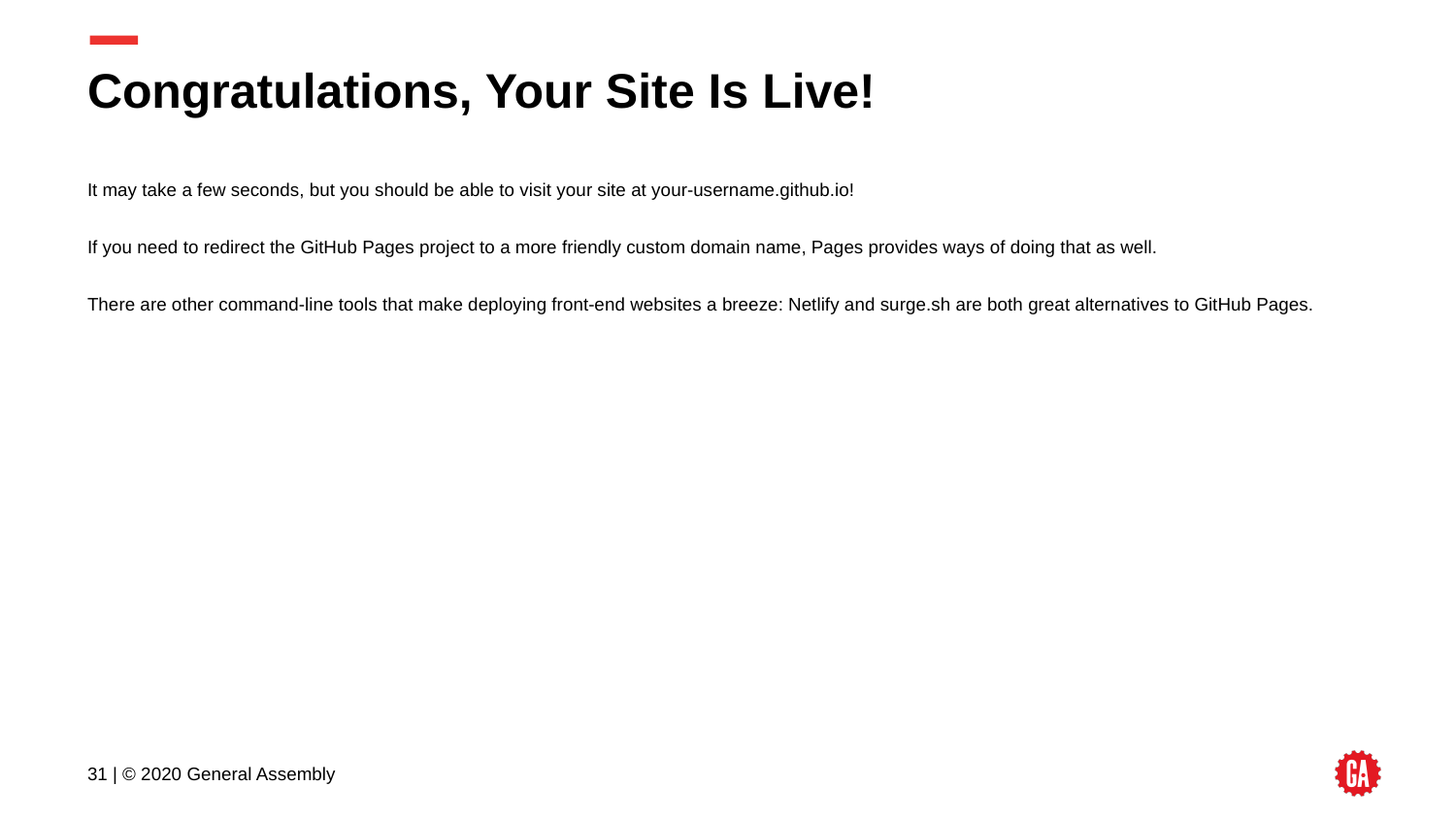

# Congratulations, Your Site Is Live!
It may take a few seconds, but you should be able to visit your site at your-username.github.io!
If you need to redirect the GitHub Pages project to a more friendly custom domain name, Pages provides ways of doing that as well.
There are other command-line tools that make deploying front-end websites a breeze: Netlify and surge.sh are both great alternatives to GitHub Pages.
31 | © 2020 General Assembly